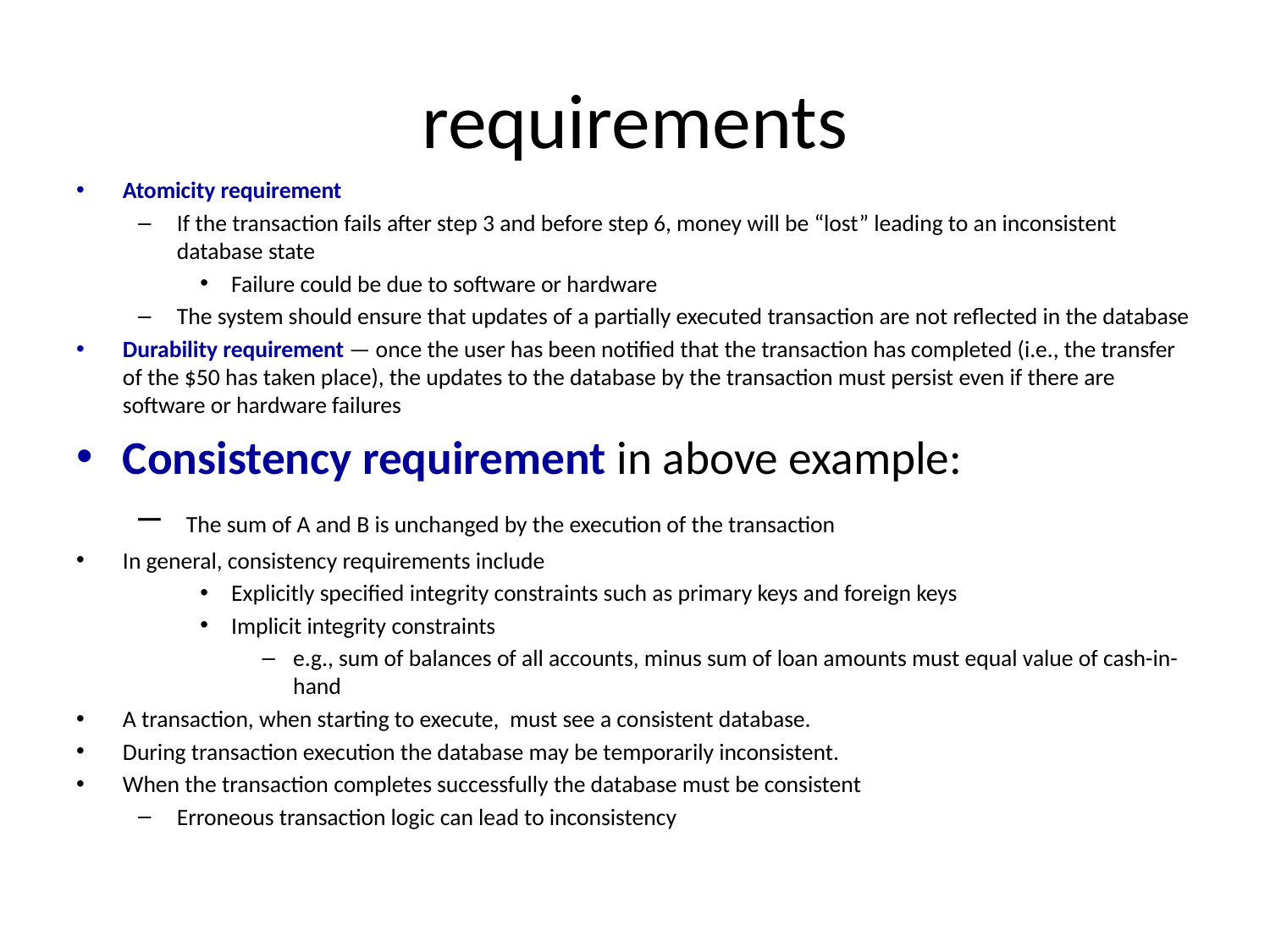

# requirements
Atomicity requirement
If the transaction fails after step 3 and before step 6, money will be “lost” leading to an inconsistent database state
Failure could be due to software or hardware
The system should ensure that updates of a partially executed transaction are not reflected in the database
Durability requirement — once the user has been notified that the transaction has completed (i.e., the transfer of the $50 has taken place), the updates to the database by the transaction must persist even if there are software or hardware failures
Consistency requirement in above example:
 The sum of A and B is unchanged by the execution of the transaction
In general, consistency requirements include
Explicitly specified integrity constraints such as primary keys and foreign keys
Implicit integrity constraints
e.g., sum of balances of all accounts, minus sum of loan amounts must equal value of cash-in-hand
A transaction, when starting to execute,  must see a consistent database.
During transaction execution the database may be temporarily inconsistent.
When the transaction completes successfully the database must be consistent
Erroneous transaction logic can lead to inconsistency